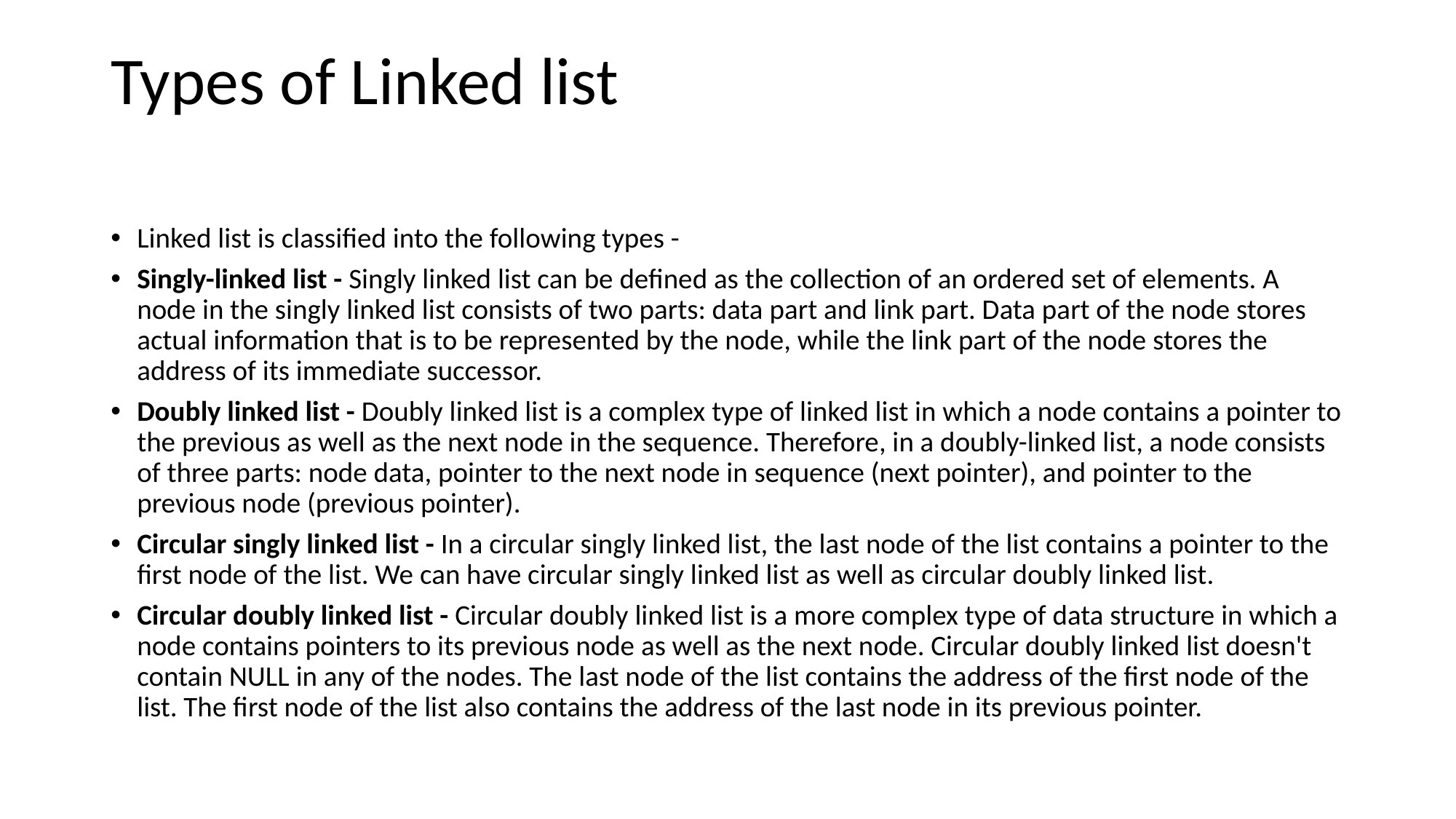

# Types of Linked list
Linked list is classified into the following types -
Singly-linked list - Singly linked list can be defined as the collection of an ordered set of elements. A node in the singly linked list consists of two parts: data part and link part. Data part of the node stores actual information that is to be represented by the node, while the link part of the node stores the address of its immediate successor.
Doubly linked list - Doubly linked list is a complex type of linked list in which a node contains a pointer to the previous as well as the next node in the sequence. Therefore, in a doubly-linked list, a node consists of three parts: node data, pointer to the next node in sequence (next pointer), and pointer to the previous node (previous pointer).
Circular singly linked list - In a circular singly linked list, the last node of the list contains a pointer to the first node of the list. We can have circular singly linked list as well as circular doubly linked list.
Circular doubly linked list - Circular doubly linked list is a more complex type of data structure in which a node contains pointers to its previous node as well as the next node. Circular doubly linked list doesn't contain NULL in any of the nodes. The last node of the list contains the address of the first node of the list. The first node of the list also contains the address of the last node in its previous pointer.